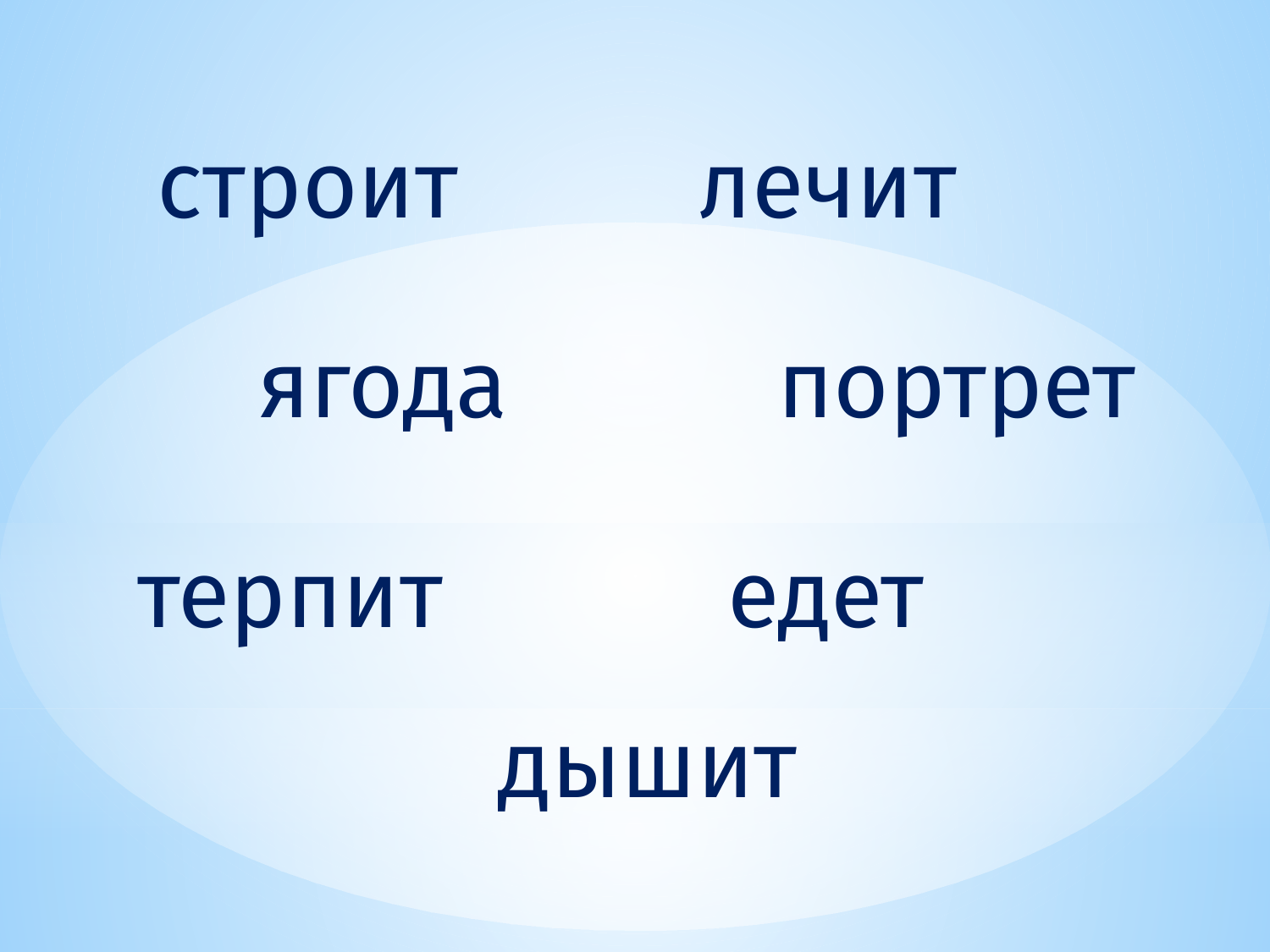

строит
лечит
ягода
портрет
терпит
едет
дышит